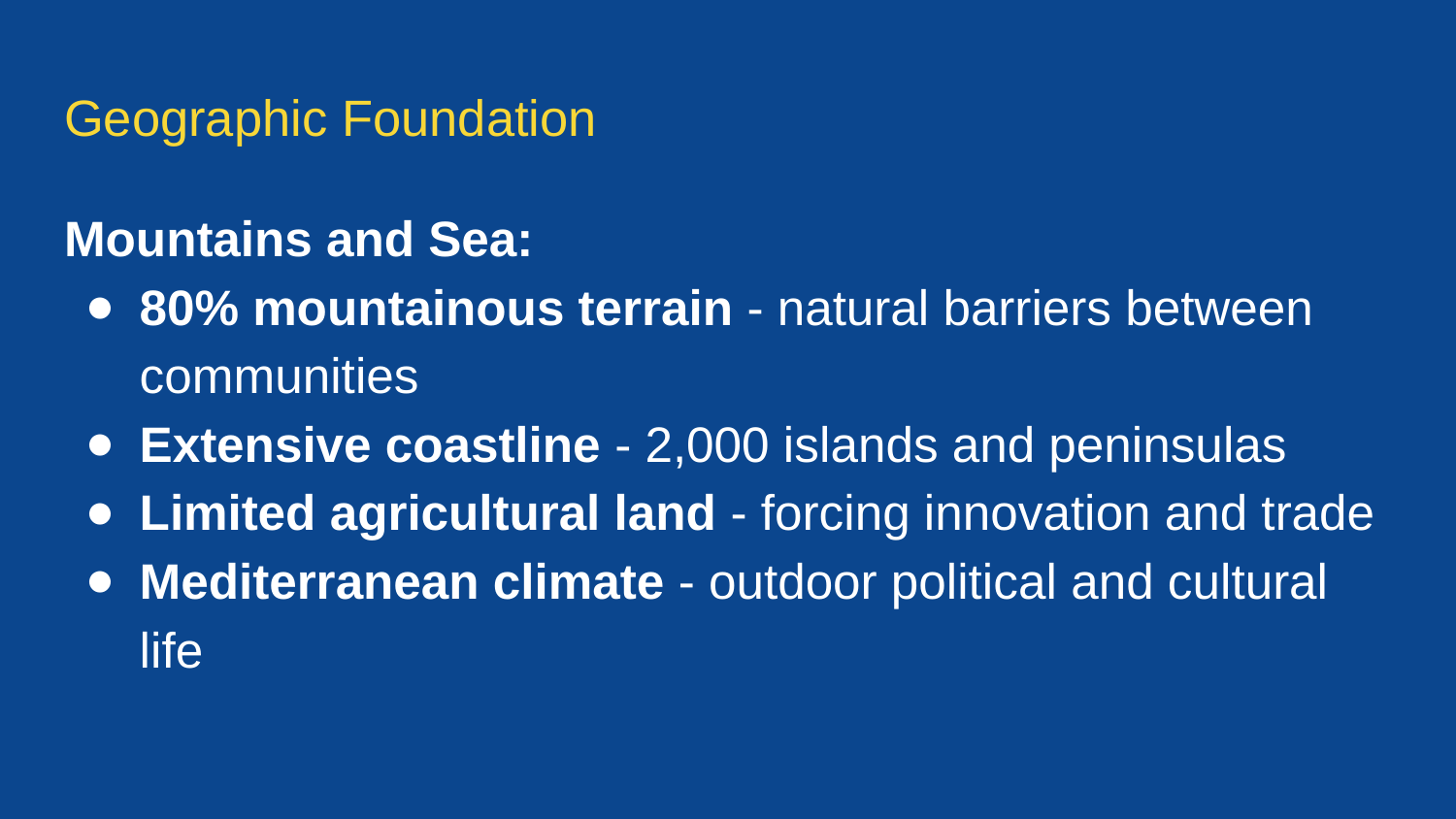

# Geographic Foundation
Mountains and Sea:
80% mountainous terrain - natural barriers between communities
Extensive coastline - 2,000 islands and peninsulas
Limited agricultural land - forcing innovation and trade
Mediterranean climate - outdoor political and cultural life